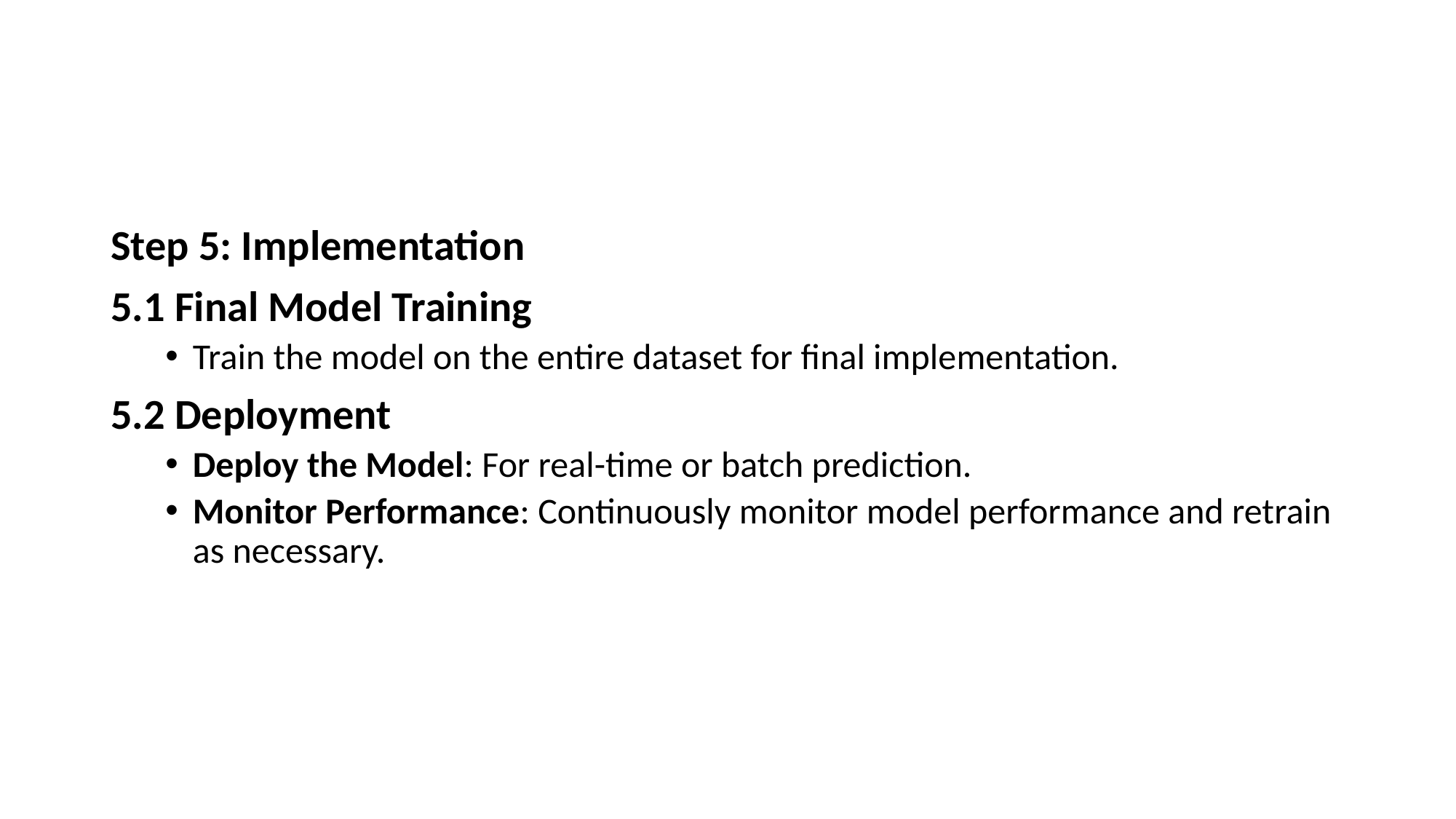

#
Step 5: Implementation
5.1 Final Model Training
Train the model on the entire dataset for final implementation.
5.2 Deployment
Deploy the Model: For real-time or batch prediction.
Monitor Performance: Continuously monitor model performance and retrain as necessary.